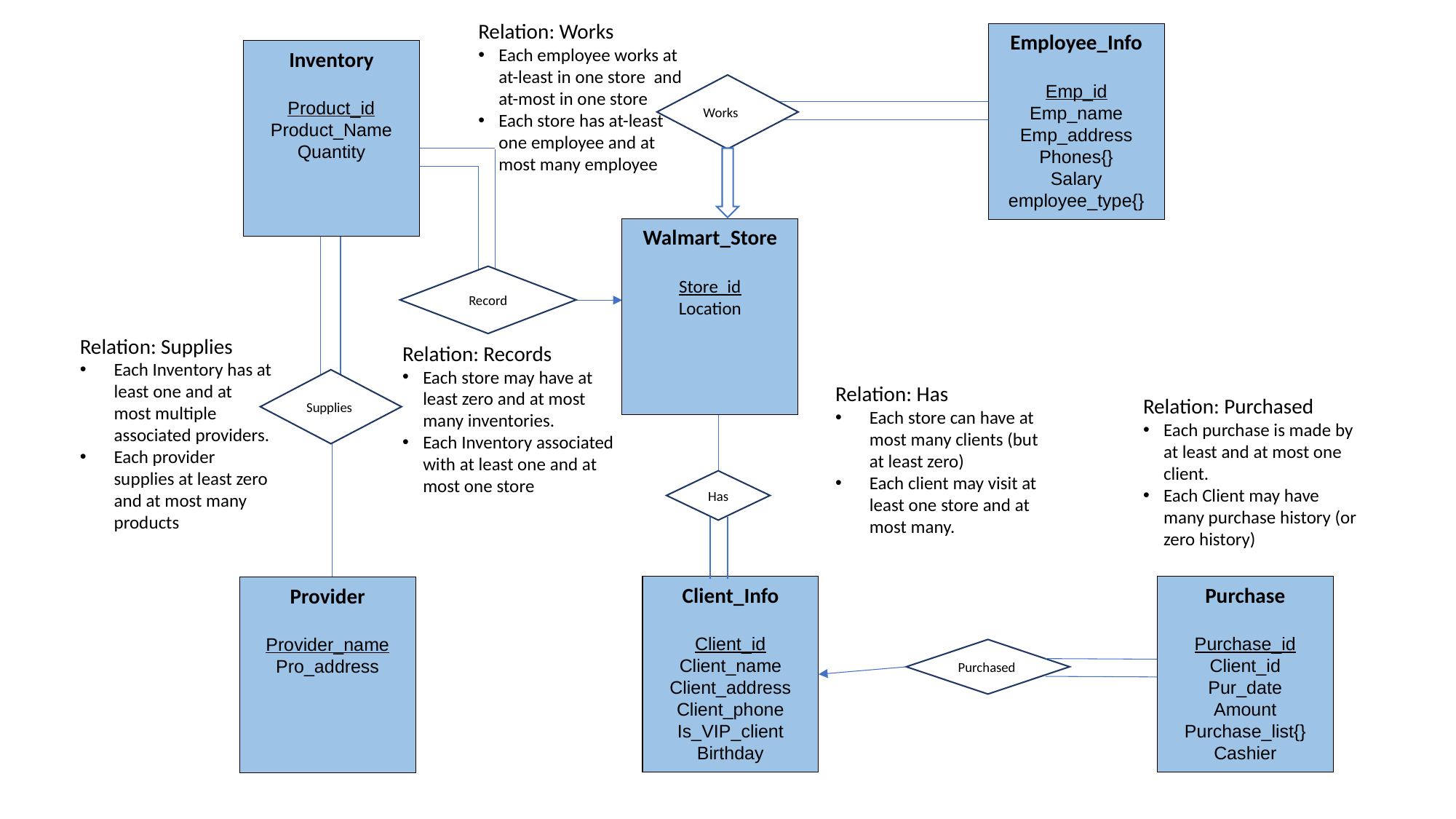

Relation: Works
Each employee works at at-least in one store  and at-most in one store
Each store has at-least one employee and at most many employee

Employee_Info

Emp_id
Emp_name
Emp_address
Phones{}
Salary
employee_type{}
Inventory

Product_id
Product_Name
Quantity
Works

Walmart_Store

Store_id
Location

Record
Relation: Supplies
Each Inventory has at least one and at most multiple associated providers.
Each provider supplies at least zero and at most many products
Relation: Records
Each store may have at least zero and at most many inventories.
Each Inventory associated with at least one and at most one store
Supplies
Relation: Has
Each store can have at most many clients (but at least zero)
Each client may visit at least one store and at most many.

Relation: Purchased
Each purchase is made by at least and at most one client.
Each Client may have many purchase history (or zero history)

Has
Client_Info

Client_id
Client_name
Client_address
Client_phone
Is_VIP_client
Birthday
Purchase

Purchase_id
Client_id
Pur_date
Amount
Purchase_list{}
Cashier
Provider

Provider_name
Pro_address
Purchased